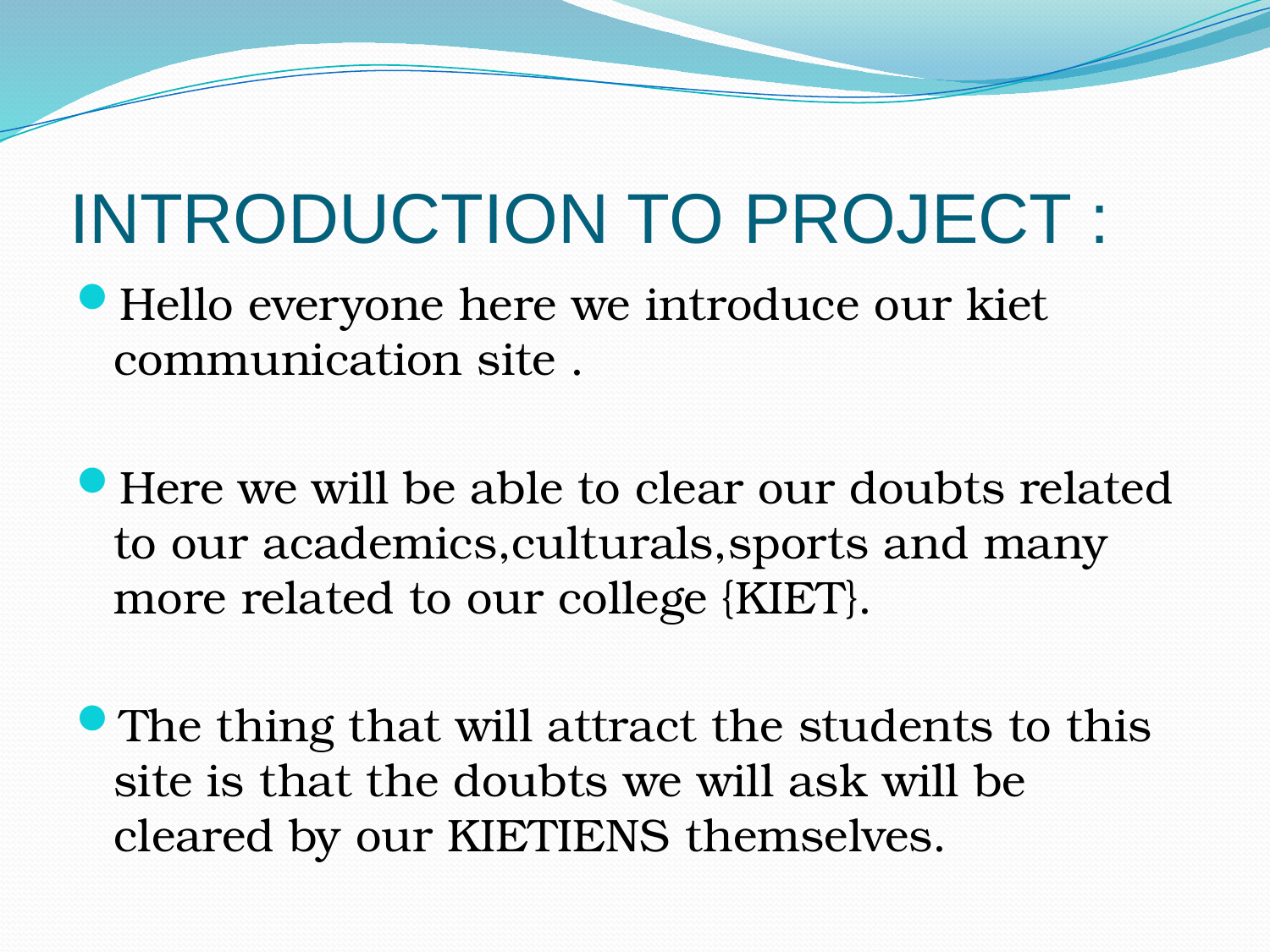

# INTRODUCTION TO PROJECT :
Hello everyone here we introduce our kiet communication site .

Here we will be able to clear our doubts related to our academics,culturals,sports and many more related to our college {KIET}.

The thing that will attract the students to this site is that the doubts we will ask will be cleared by our KIETIENS themselves.